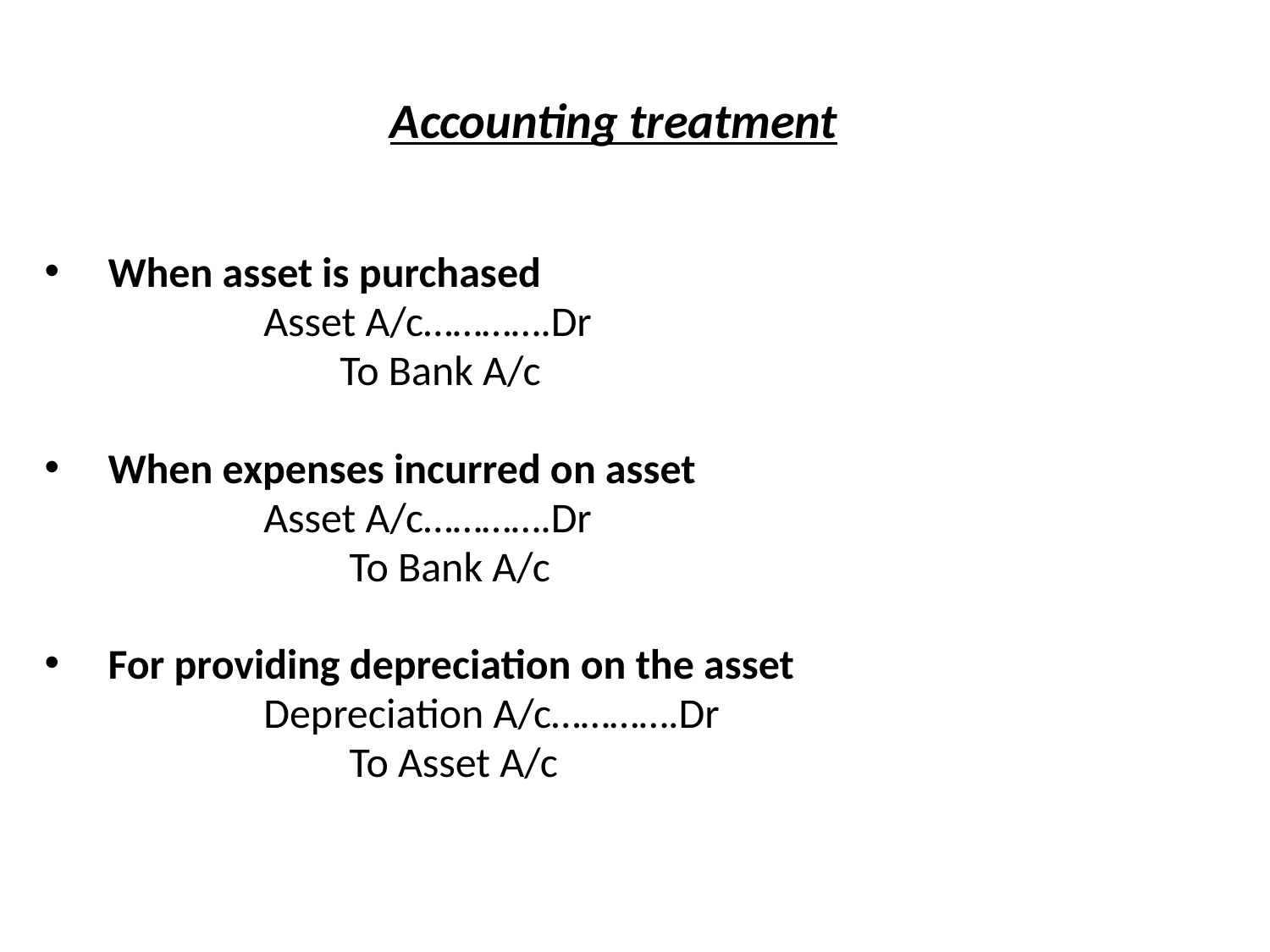

Accounting treatment

When asset is purchased
                       Asset A/c………….Dr
                               To Bank A/c

When expenses incurred on asset
                       Asset A/c………….Dr
                                To Bank A/c

For providing depreciation on the asset
                       Depreciation A/c………….Dr
                                To Asset A/c